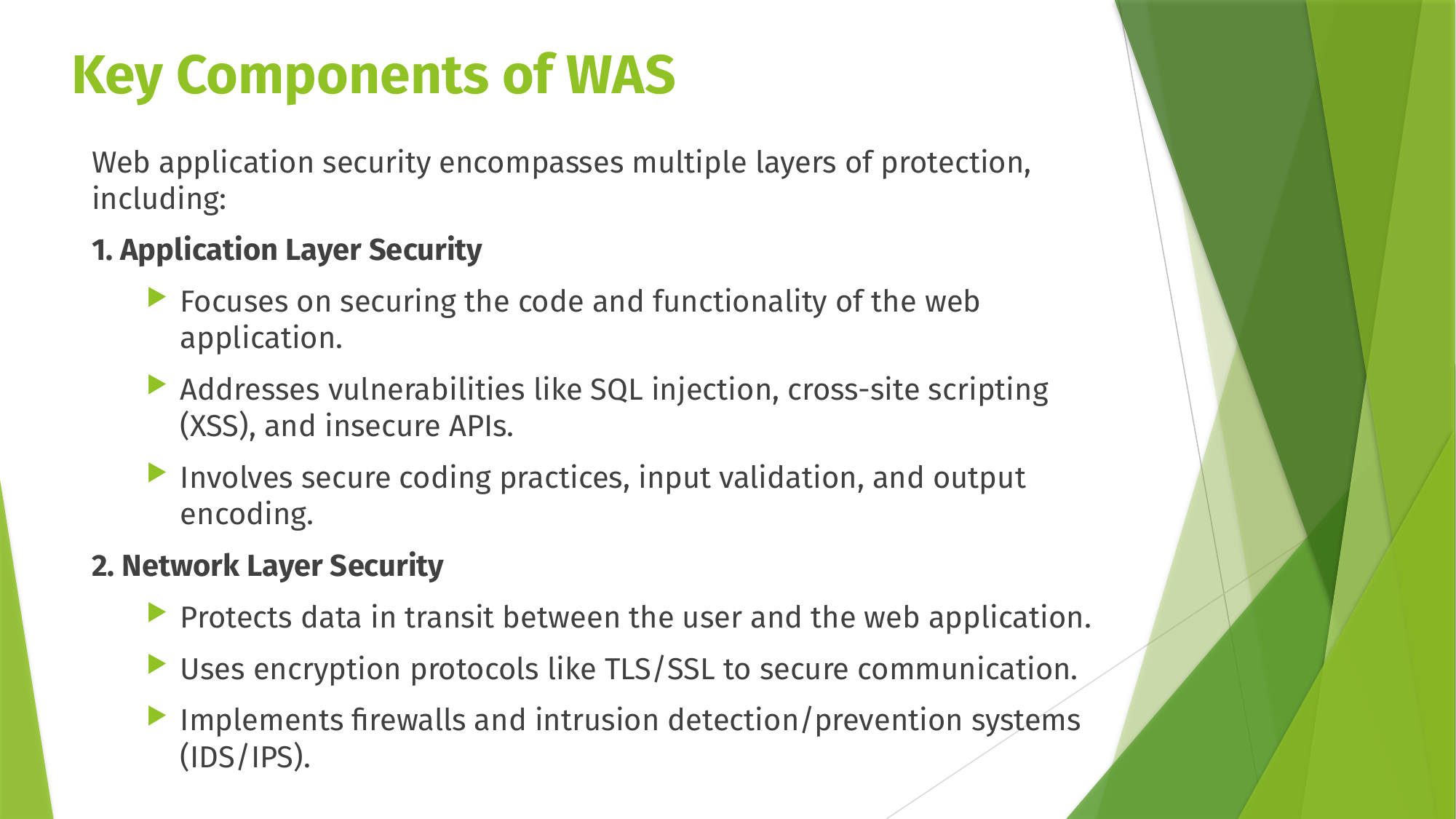

# Key Components of WAS
Web application security encompasses multiple layers of protection, including:
1. Application Layer Security
Focuses on securing the code and functionality of the web application.
Addresses vulnerabilities like SQL injection, cross-site scripting (XSS), and insecure APIs.
Involves secure coding practices, input validation, and output encoding.
2. Network Layer Security
Protects data in transit between the user and the web application.
Uses encryption protocols like TLS/SSL to secure communication.
Implements firewalls and intrusion detection/prevention systems (IDS/IPS).